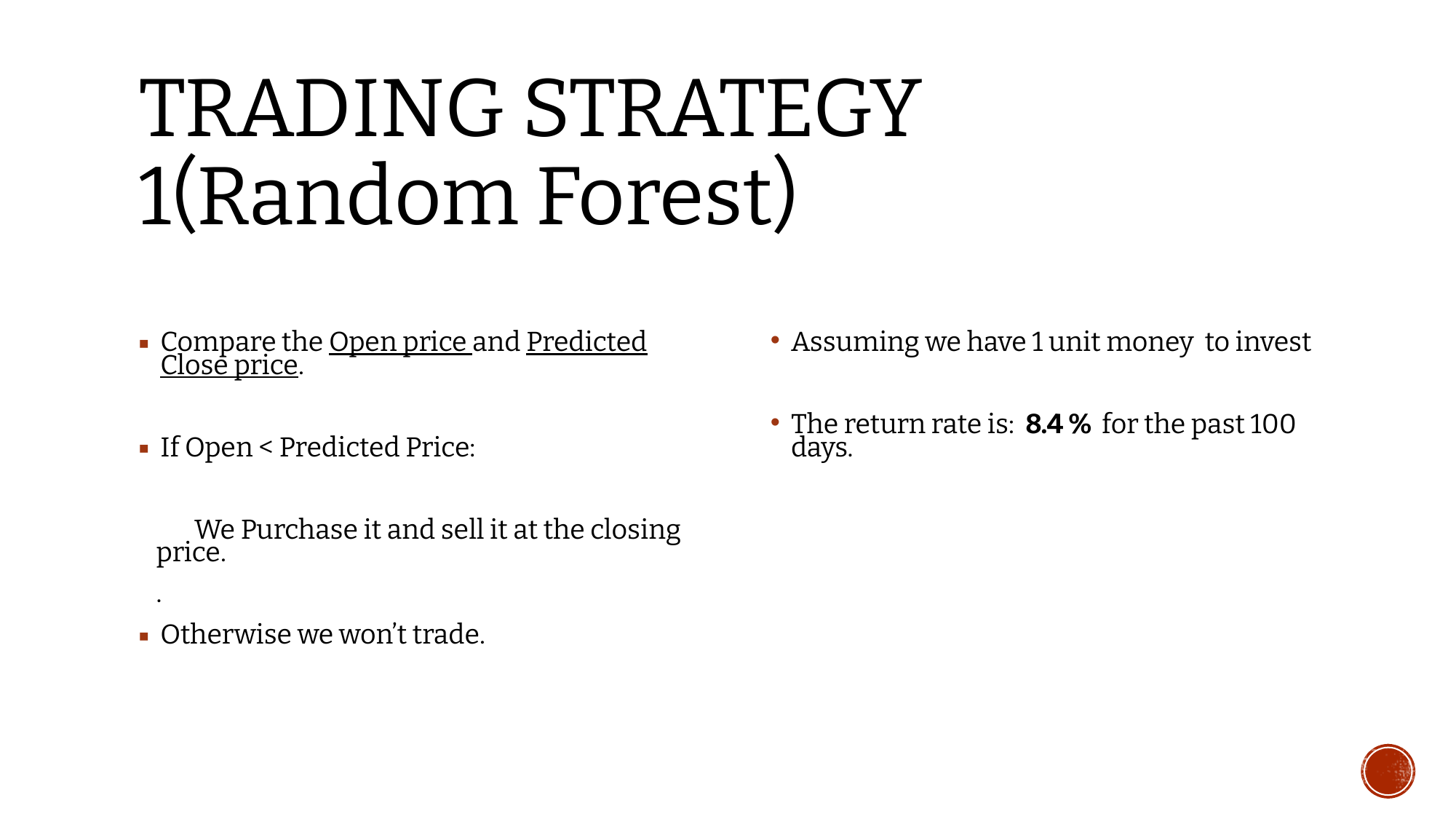

# TRADING STRATEGY 1(Random Forest)
Compare the Open price and Predicted Close price.

If Open < Predicted Price:

       We Purchase it and sell it at the closing price.
.
Otherwise we won’t trade.
Assuming we have 1 unit money  to invest

The return rate is:  8.4 %  for the past 100 days.